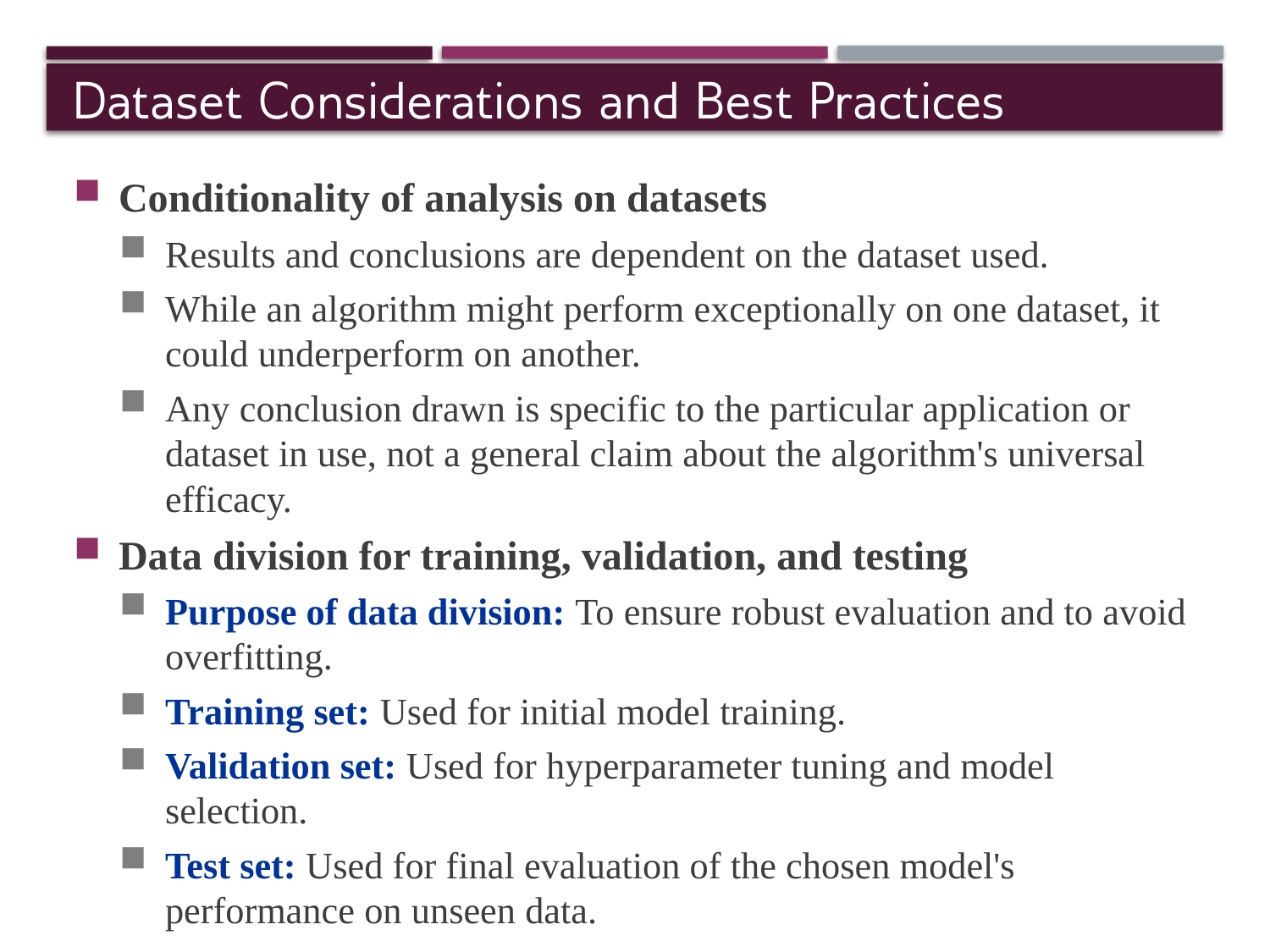

# Dataset Considerations and Best Practices
Conditionality of analysis on datasets
Results and conclusions are dependent on the dataset used.
While an algorithm might perform exceptionally on one dataset, it could underperform on another.
Any conclusion drawn is specific to the particular application or dataset in use, not a general claim about the algorithm's universal efficacy.
Data division for training, validation, and testing
Purpose of data division: To ensure robust evaluation and to avoid overfitting.
Training set: Used for initial model training.
Validation set: Used for hyperparameter tuning and model selection.
Test set: Used for final evaluation of the chosen model's performance on unseen data.